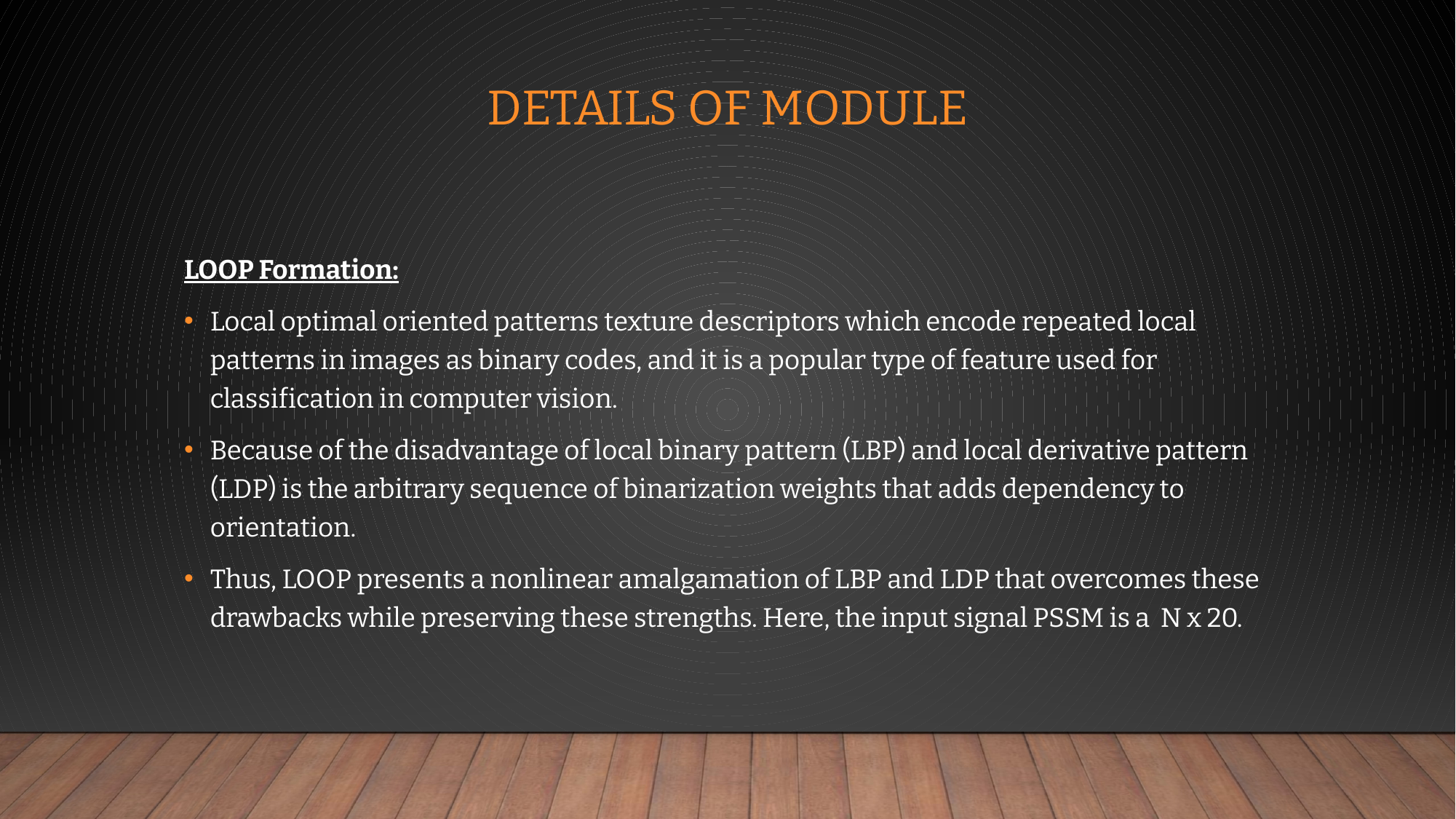

# Details Of Module
LOOP Formation:
Local optimal oriented patterns texture descriptors which encode repeated local patterns in images as binary codes, and it is a popular type of feature used for classification in computer vision.
Because of the disadvantage of local binary pattern (LBP) and local derivative pattern (LDP) is the arbitrary sequence of binarization weights that adds dependency to orientation.
Thus, LOOP presents a nonlinear amalgamation of LBP and LDP that overcomes these drawbacks while preserving these strengths. Here, the input signal PSSM is a  N x 20.